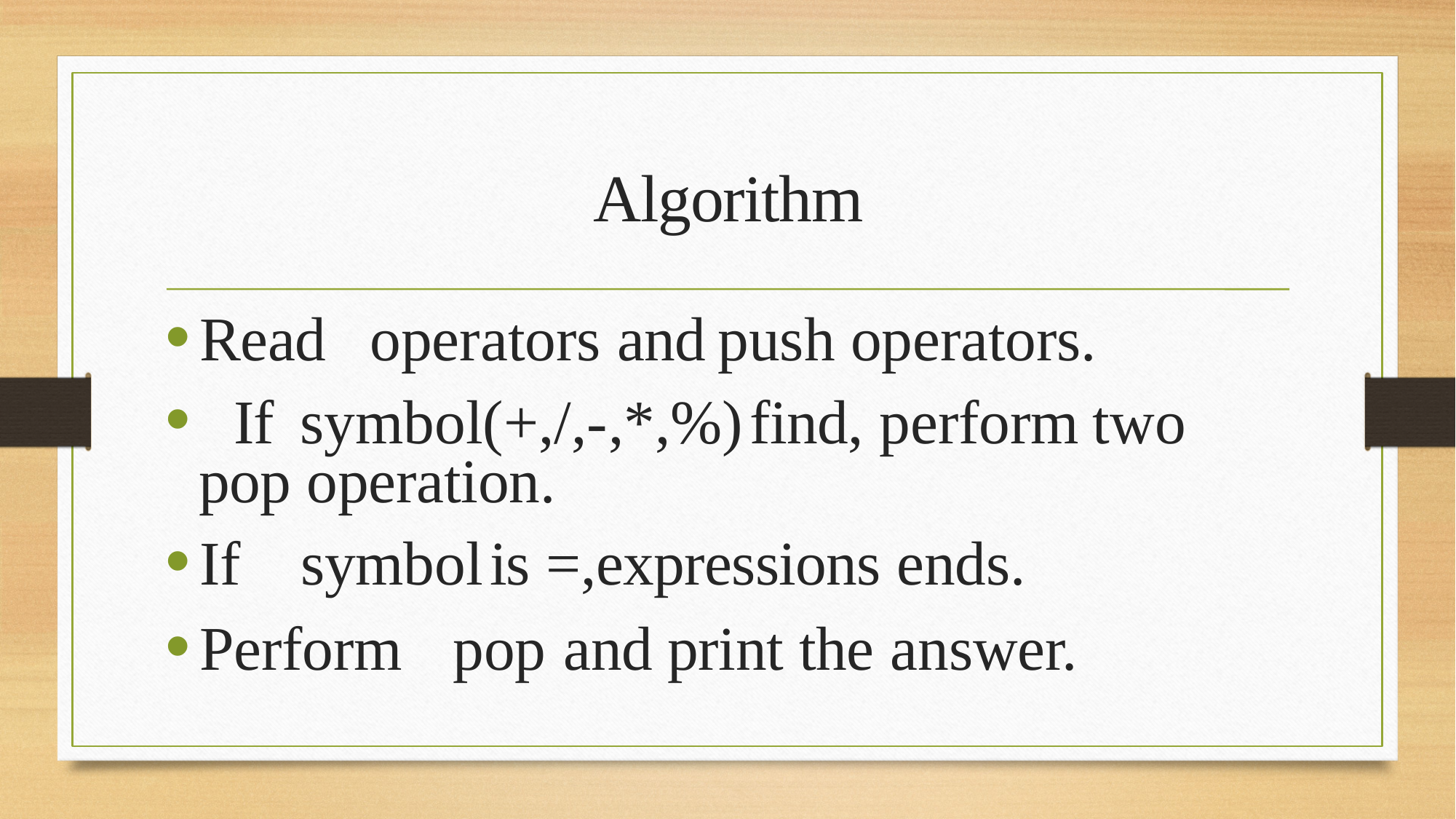

# Algorithm
Read	operators and	push operators.
	If	symbol(+,/,-,*,%)	find, perform	two pop operation.
If	symbol	is =,expressions ends.
Perform	pop and	print	the	answer.